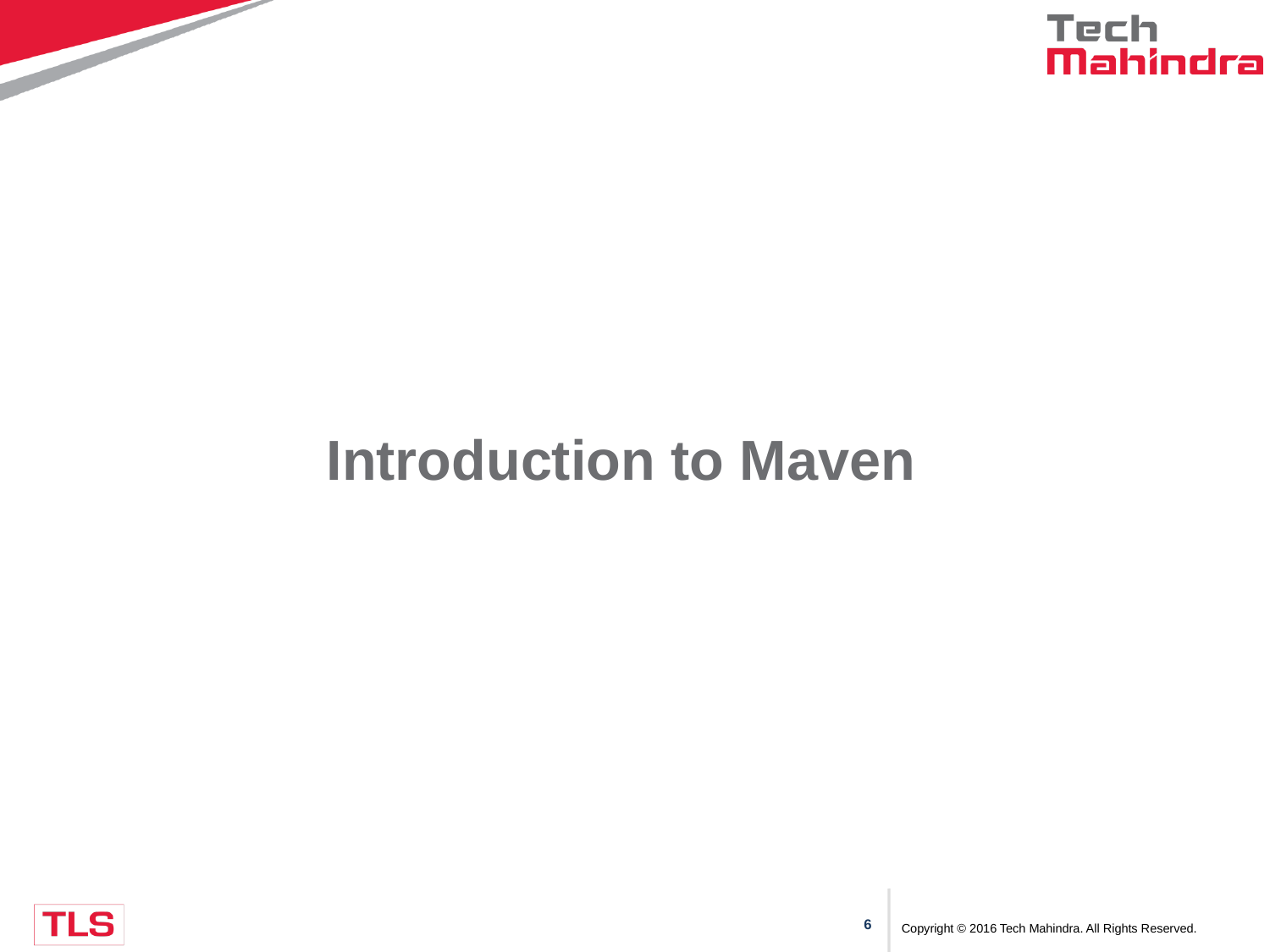

# Introduction to Maven
Copyright © 2016 Tech Mahindra. All Rights Reserved.